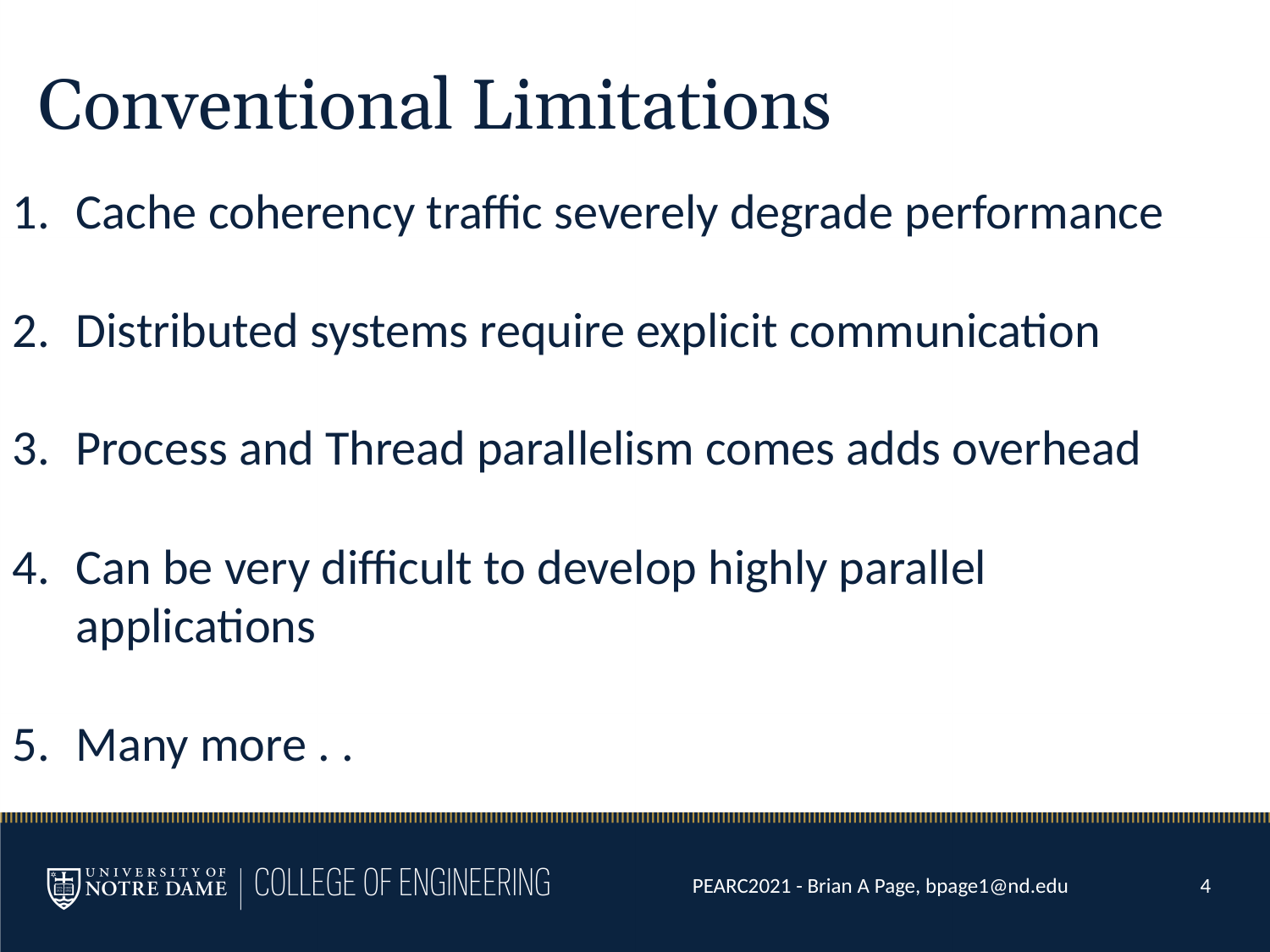

# Conventional Limitations
Cache coherency traffic severely degrade performance

Distributed systems require explicit communication

Process and Thread parallelism comes adds overhead

Can be very difficult to develop highly parallel applications

Many more . .
PEARC2021 - Brian A Page, bpage1@nd.edu
4